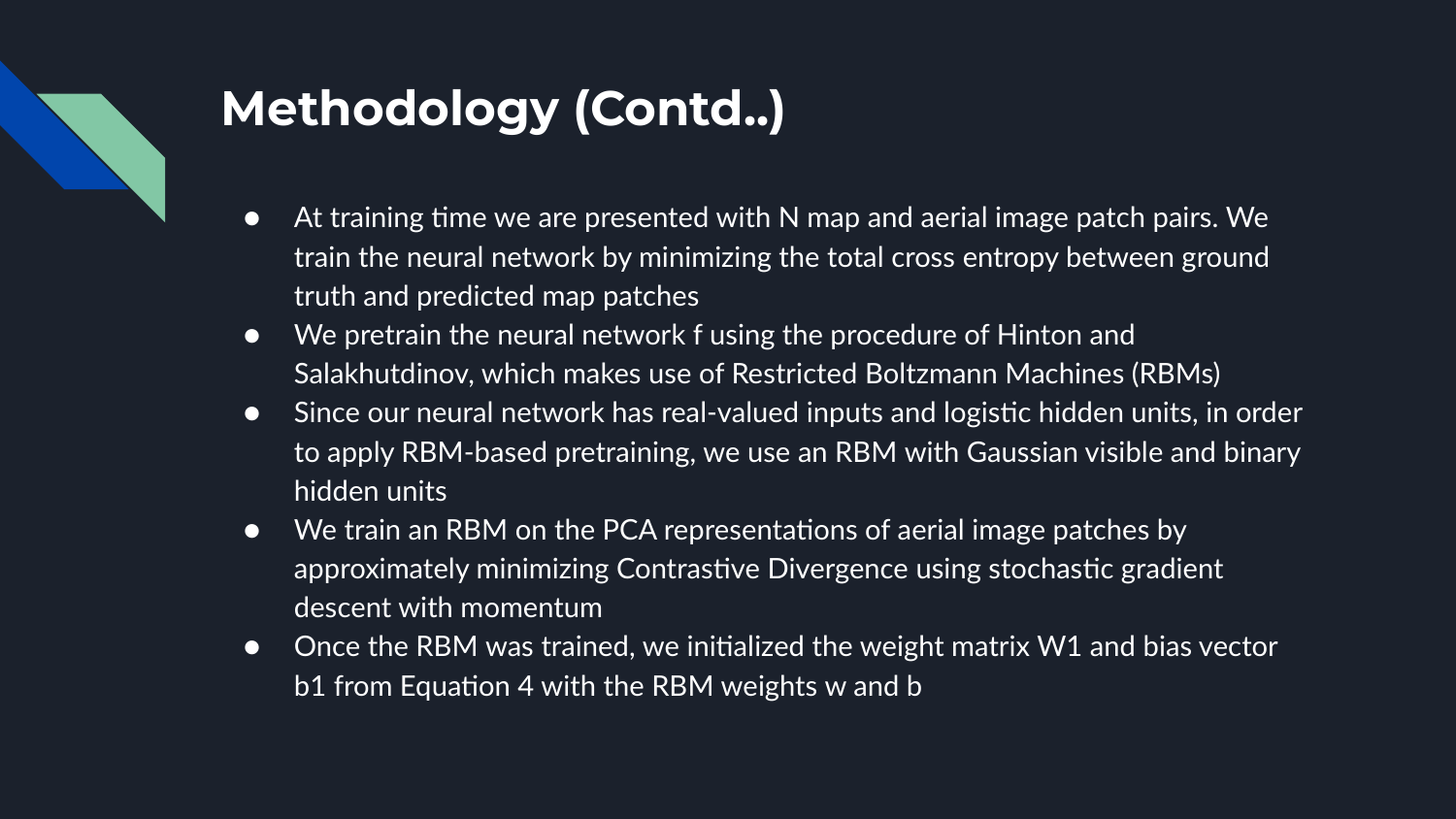

# Methodology (Contd..)
At training time we are presented with N map and aerial image patch pairs. We train the neural network by minimizing the total cross entropy between ground truth and predicted map patches
We pretrain the neural network f using the procedure of Hinton and Salakhutdinov, which makes use of Restricted Boltzmann Machines (RBMs)
Since our neural network has real-valued inputs and logistic hidden units, in order to apply RBM-based pretraining, we use an RBM with Gaussian visible and binary hidden units
We train an RBM on the PCA representations of aerial image patches by approximately minimizing Contrastive Divergence using stochastic gradient descent with momentum
Once the RBM was trained, we initialized the weight matrix W1 and bias vector b1 from Equation 4 with the RBM weights w and b